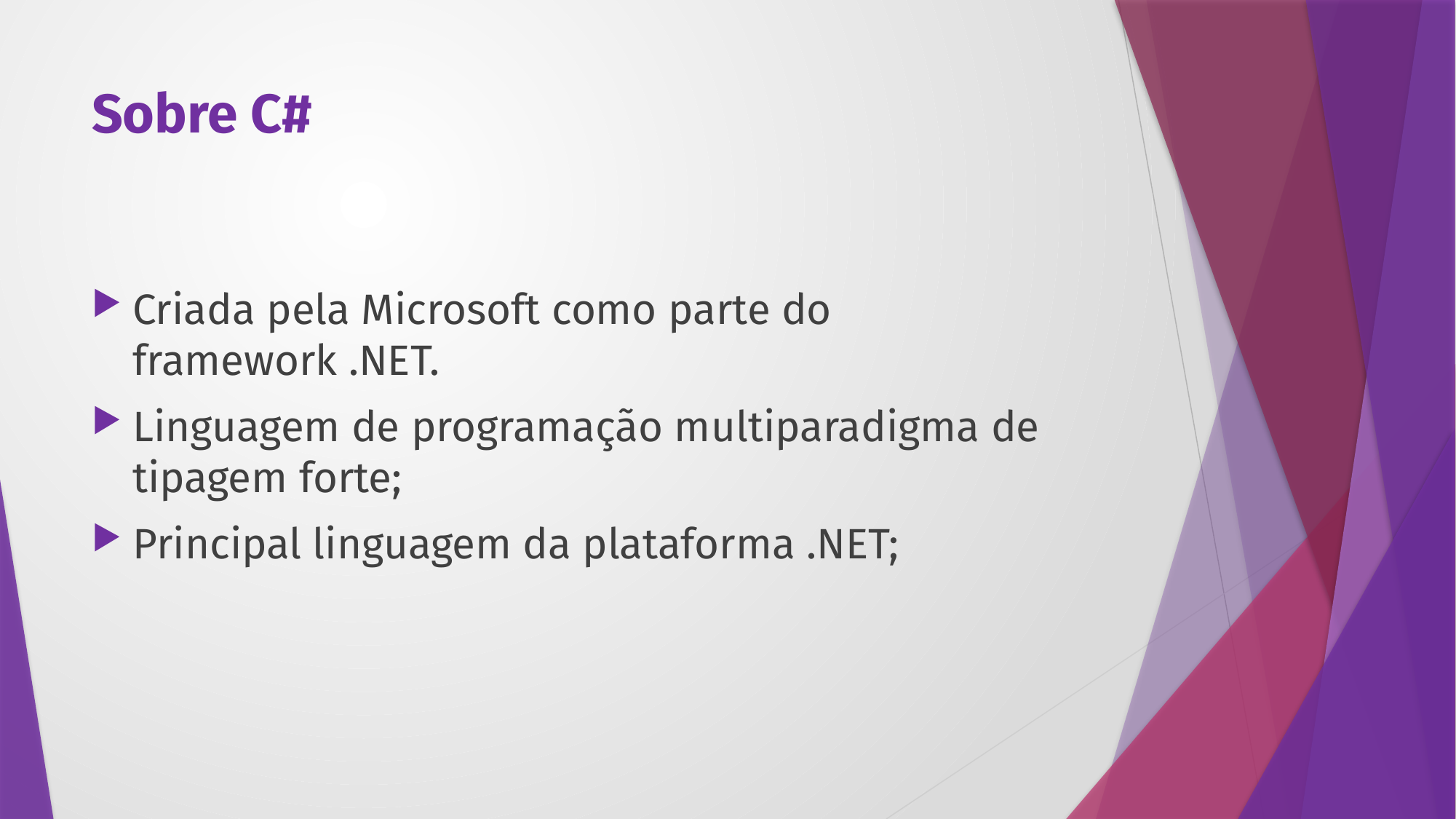

# Sobre C#
Criada pela Microsoft como parte do framework .NET.
Linguagem de programação multiparadigma de tipagem forte;
Principal linguagem da plataforma .NET;